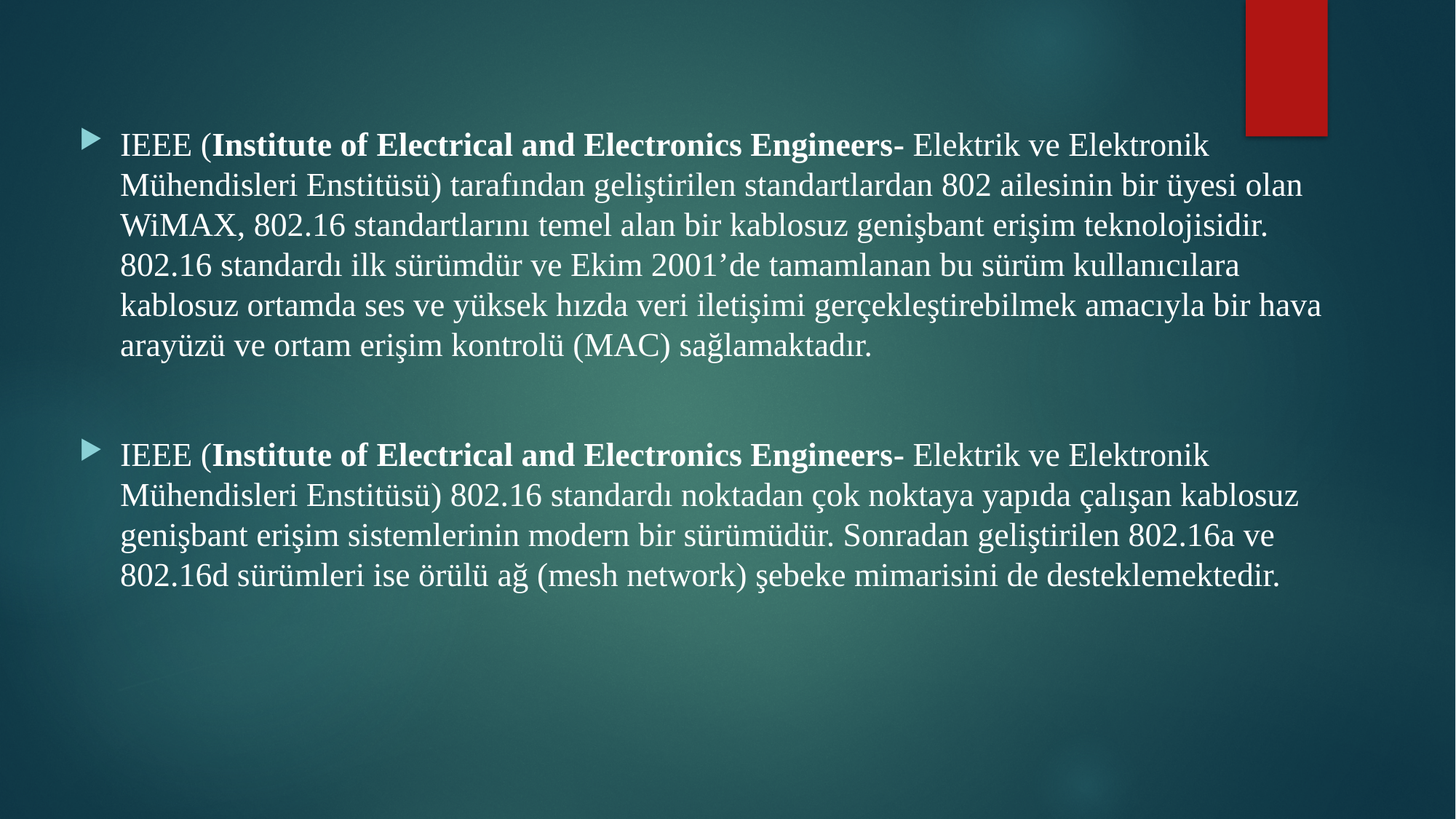

IEEE (Institute of Electrical and Electronics Engineers- Elektrik ve Elektronik Mühendisleri Enstitüsü) tarafından geliştirilen standartlardan 802 ailesinin bir üyesi olan WiMAX, 802.16 standartlarını temel alan bir kablosuz genişbant erişim teknolojisidir. 802.16 standardı ilk sürümdür ve Ekim 2001’de tamamlanan bu sürüm kullanıcılara kablosuz ortamda ses ve yüksek hızda veri iletişimi gerçekleştirebilmek amacıyla bir hava arayüzü ve ortam erişim kontrolü (MAC) sağlamaktadır.

IEEE (Institute of Electrical and Electronics Engineers- Elektrik ve Elektronik Mühendisleri Enstitüsü) 802.16 standardı noktadan çok noktaya yapıda çalışan kablosuz genişbant erişim sistemlerinin modern bir sürümüdür. Sonradan geliştirilen 802.16a ve 802.16d sürümleri ise örülü ağ (mesh network) şebeke mimarisini de desteklemektedir.